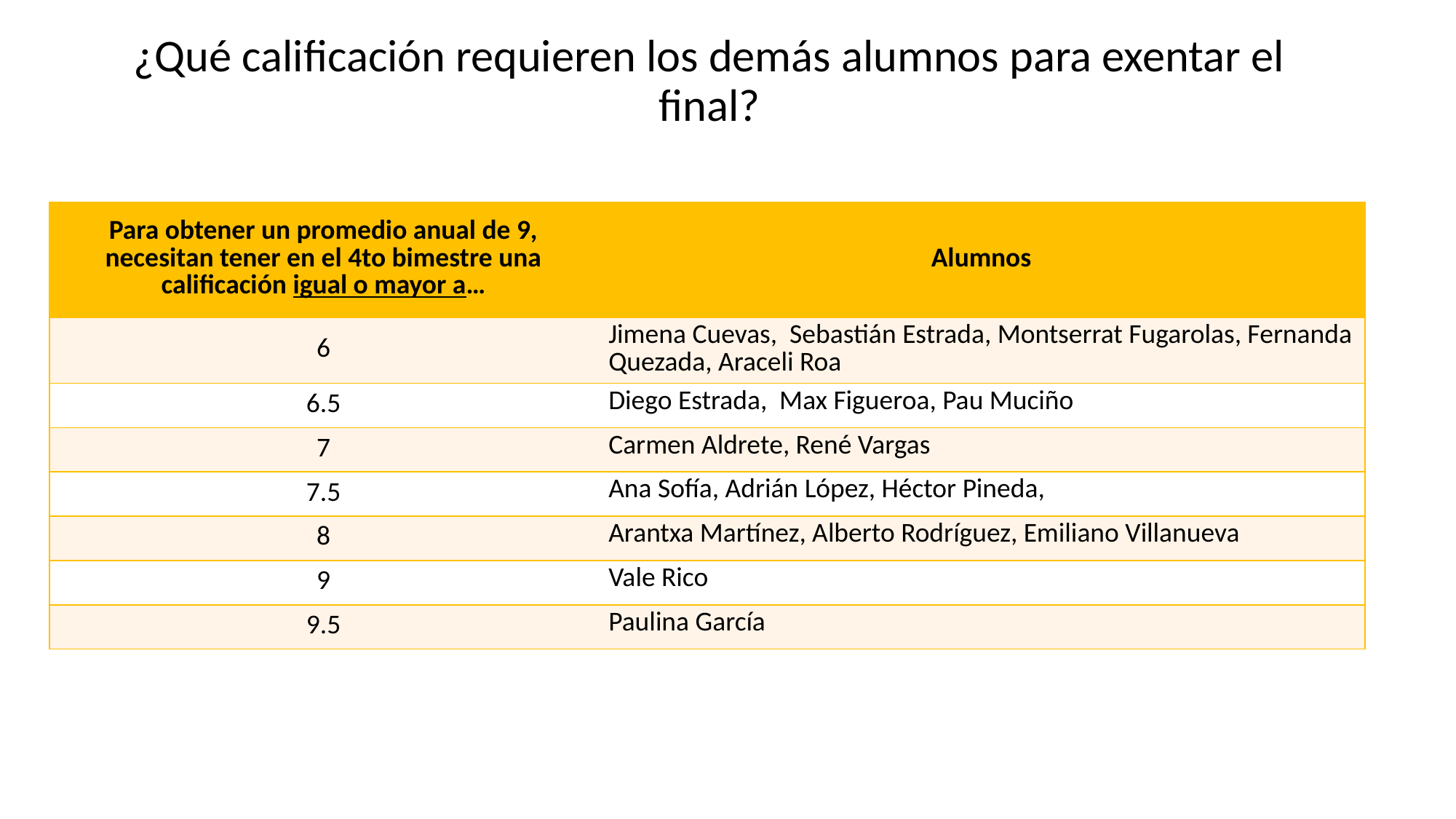

# ¿Qué calificación requieren los demás alumnos para exentar el final?

| Para obtener un promedio anual de 9, necesitan tener en el 4to bimestre una calificación igual o mayor a… | Alumnos |
| --- | --- |
| 6 | Jimena Cuevas, Sebastián Estrada, Montserrat Fugarolas, Fernanda Quezada, Araceli Roa |
| 6.5 | Diego Estrada, Max Figueroa, Pau Muciño |
| 7 | Carmen Aldrete, René Vargas |
| 7.5 | Ana Sofía, Adrián López, Héctor Pineda, |
| 8 | Arantxa Martínez, Alberto Rodríguez, Emiliano Villanueva |
| 9 | Vale Rico |
| 9.5 | Paulina García |